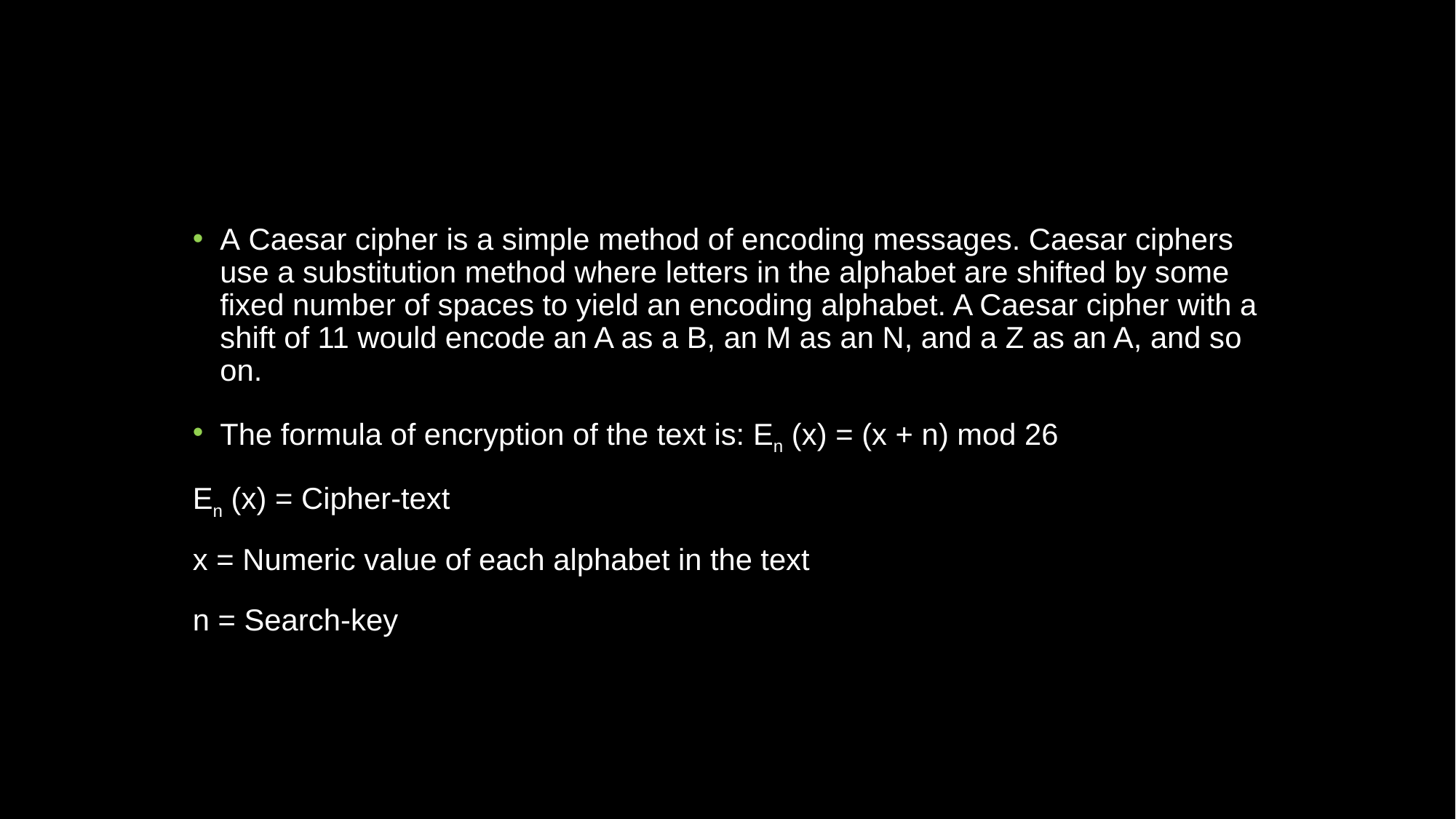

#
A Caesar cipher is a simple method of encoding messages. Caesar ciphers use a substitution method where letters in the alphabet are shifted by some fixed number of spaces to yield an encoding alphabet. A Caesar cipher with a shift of 11 would encode an A as a B, an M as an N, and a Z as an A, and so on.
The formula of encryption of the text is: En (x) = (x + n) mod 26
En (x) = Cipher-text
x = Numeric value of each alphabet in the text
n = Search-key